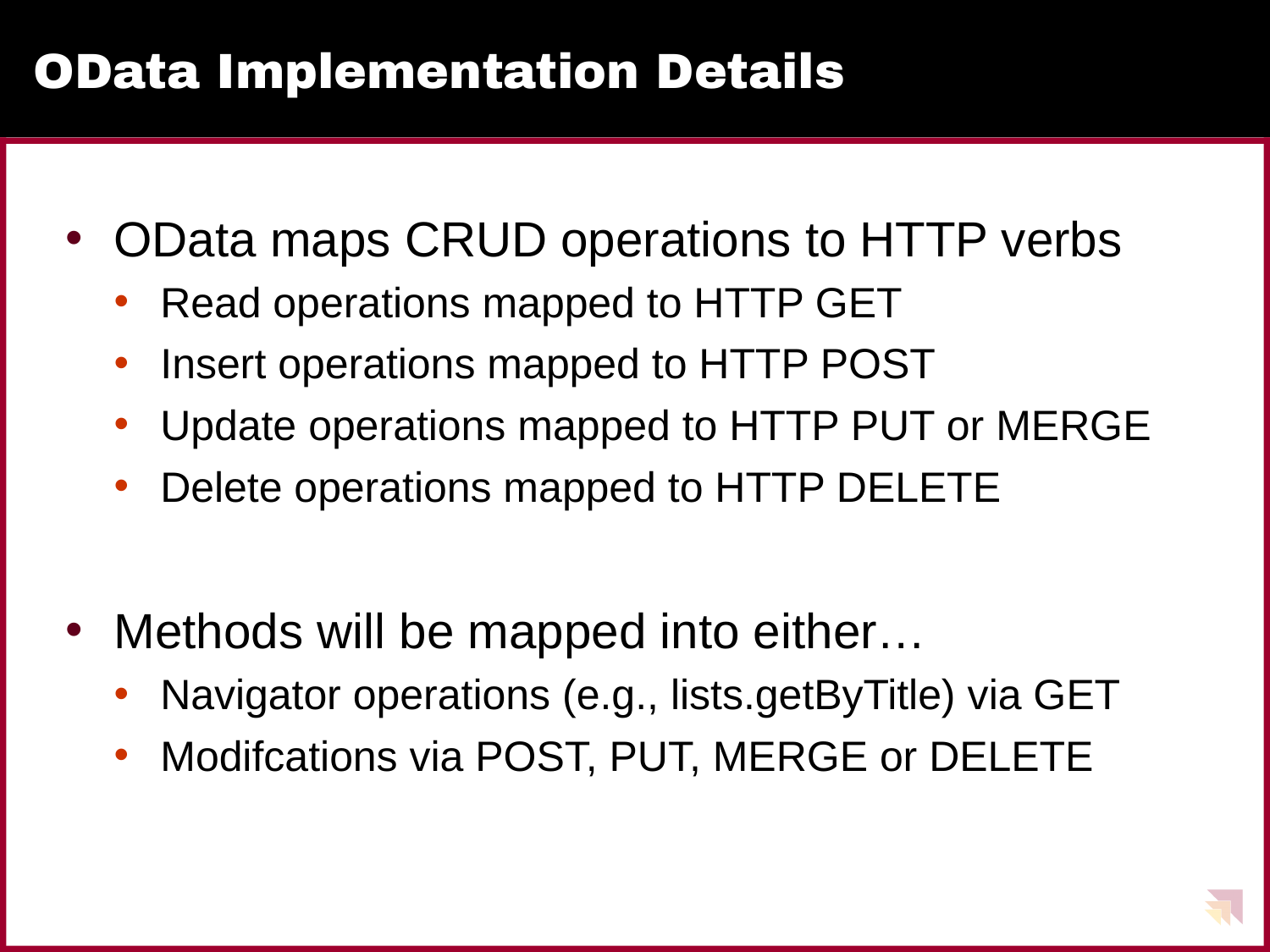

# OData Implementation Details
OData maps CRUD operations to HTTP verbs
Read operations mapped to HTTP GET
Insert operations mapped to HTTP POST
Update operations mapped to HTTP PUT or MERGE
Delete operations mapped to HTTP DELETE

Methods will be mapped into either…
Navigator operations (e.g., lists.getByTitle) via GET
Modifcations via POST, PUT, MERGE or DELETE